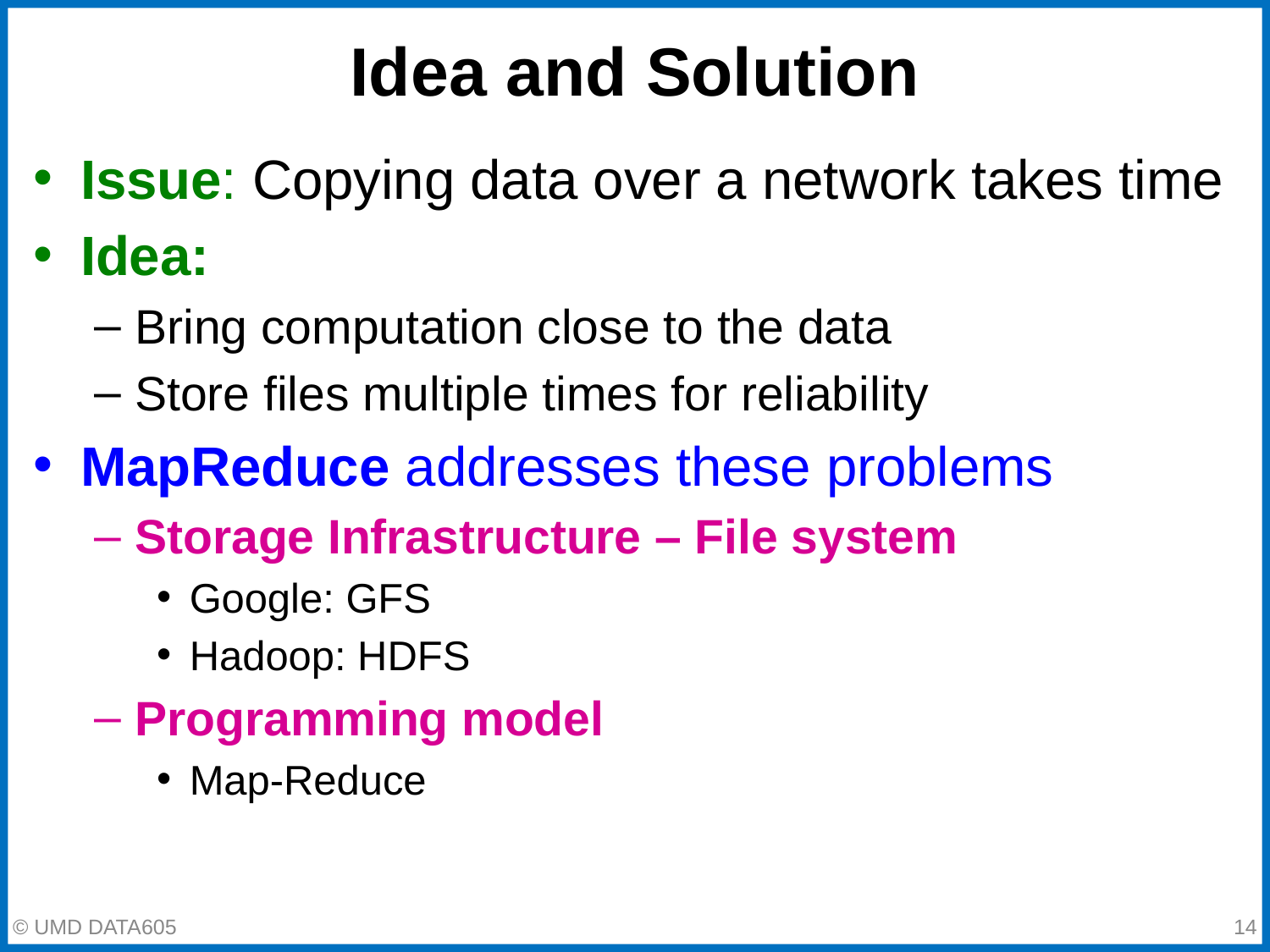

# Idea and Solution
Issue: Copying data over a network takes time
Idea:
Bring computation close to the data
Store files multiple times for reliability
MapReduce addresses these problems
Storage Infrastructure – File system
Google: GFS
Hadoop: HDFS
Programming model
Map-Reduce
14